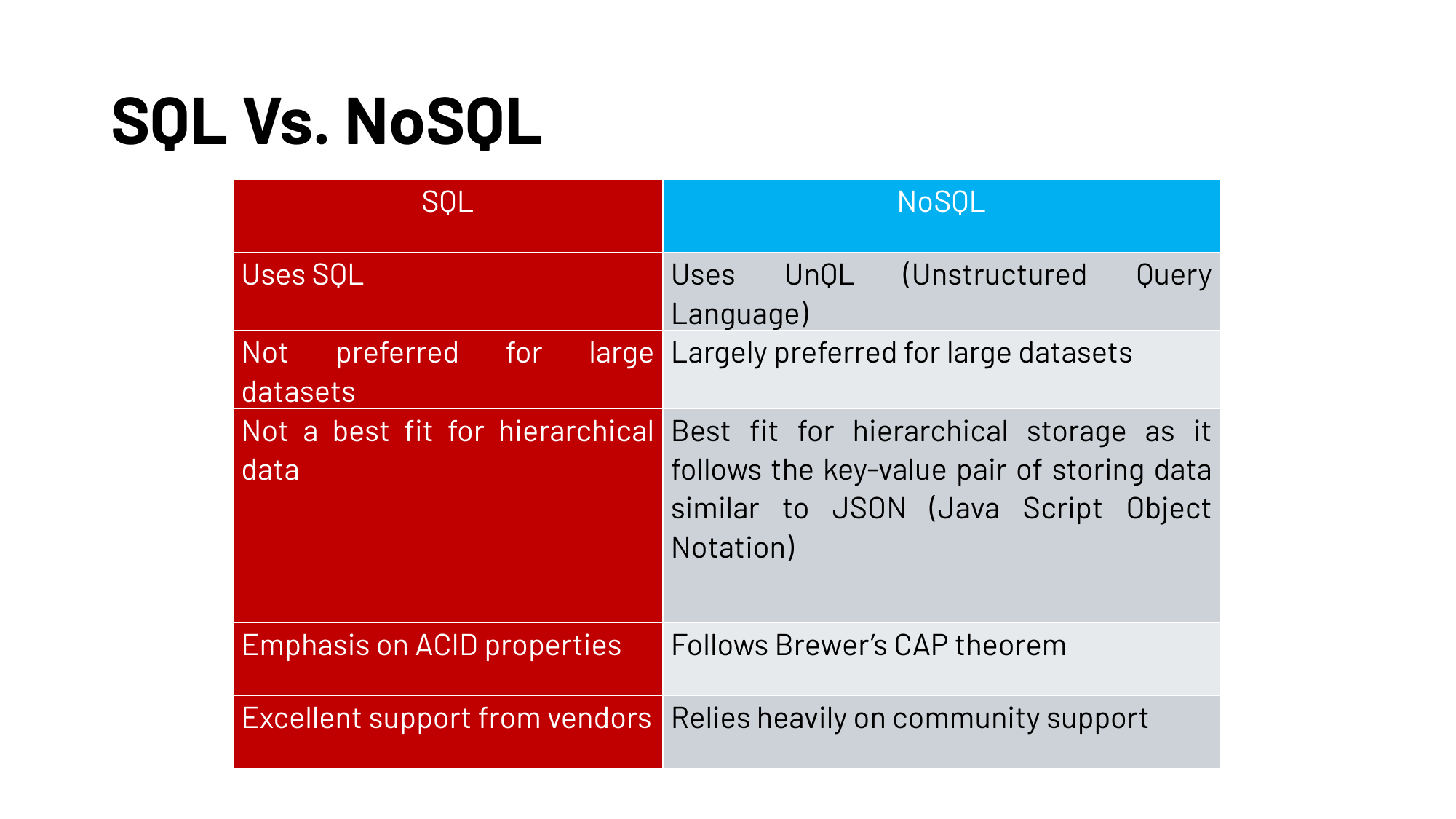

# SQL Vs. NoSQL
| SQL | NoSQL |
| --- | --- |
| Uses SQL | Uses UnQL (Unstructured Query Language) |
| Not preferred for large datasets | Largely preferred for large datasets |
| Not a best fit for hierarchical data | Best fit for hierarchical storage as it follows the key-value pair of storing data similar to JSON (Java Script Object Notation) |
| Emphasis on ACID properties | Follows Brewer’s CAP theorem |
| Excellent support from vendors | Relies heavily on community support |